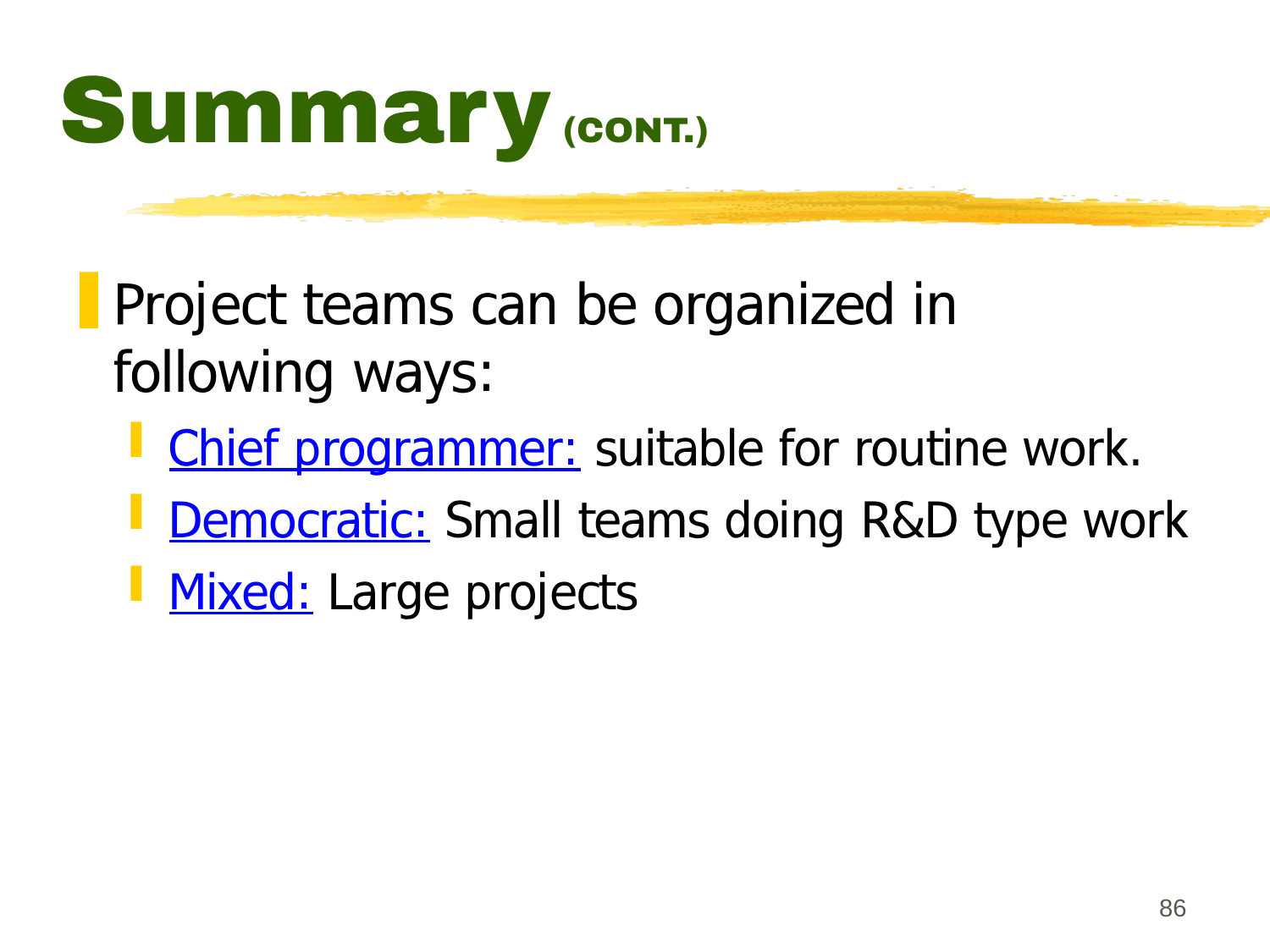

# Summary (CONT.)
Project teams can be organized in following ways:
Chief programmer: suitable for routine work.
Democratic: Small teams doing R&D type work
Mixed: Large projects
86